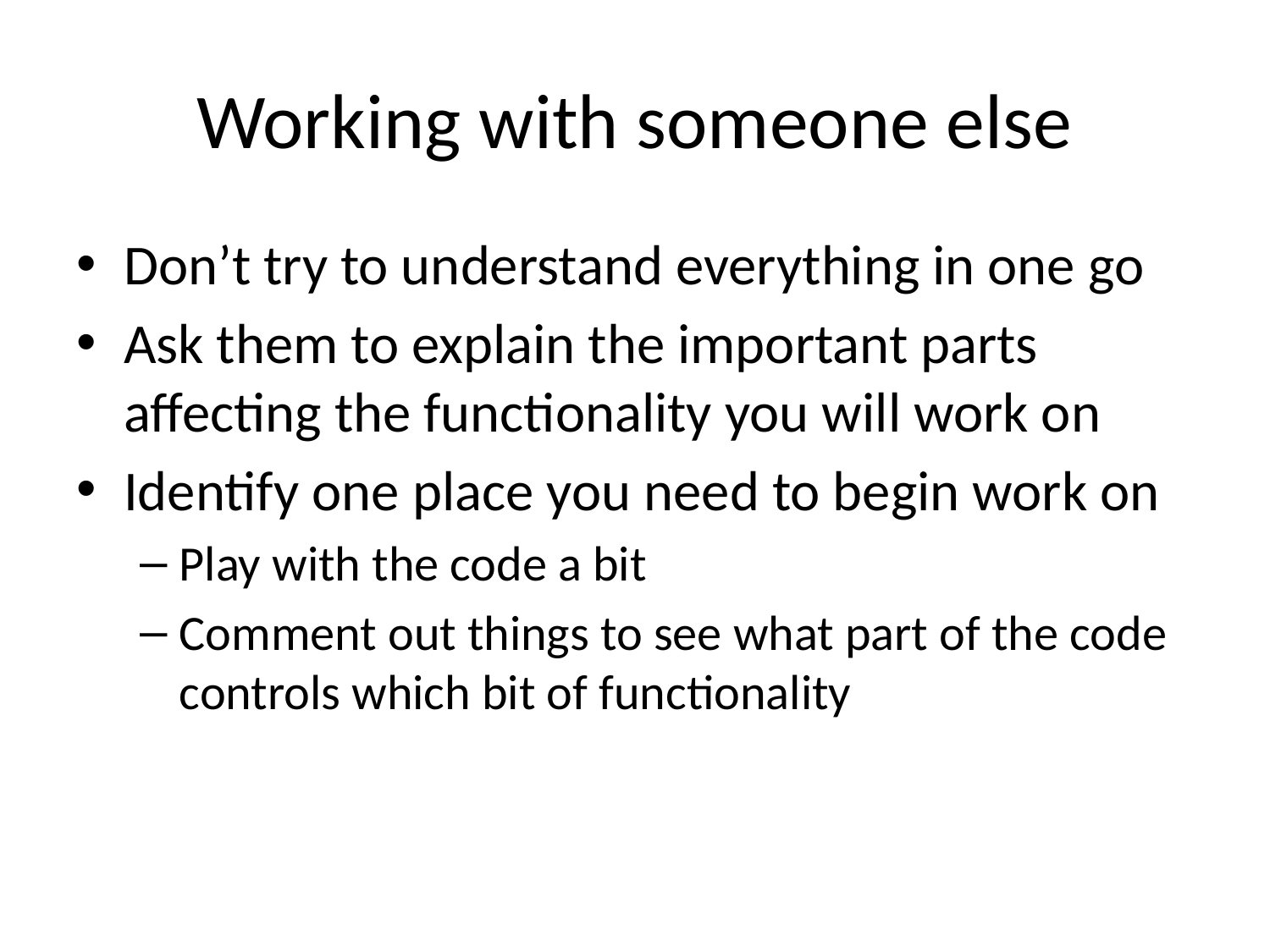

# Working with someone else
Don’t try to understand everything in one go
Ask them to explain the important parts affecting the functionality you will work on
Identify one place you need to begin work on
Play with the code a bit
Comment out things to see what part of the code controls which bit of functionality